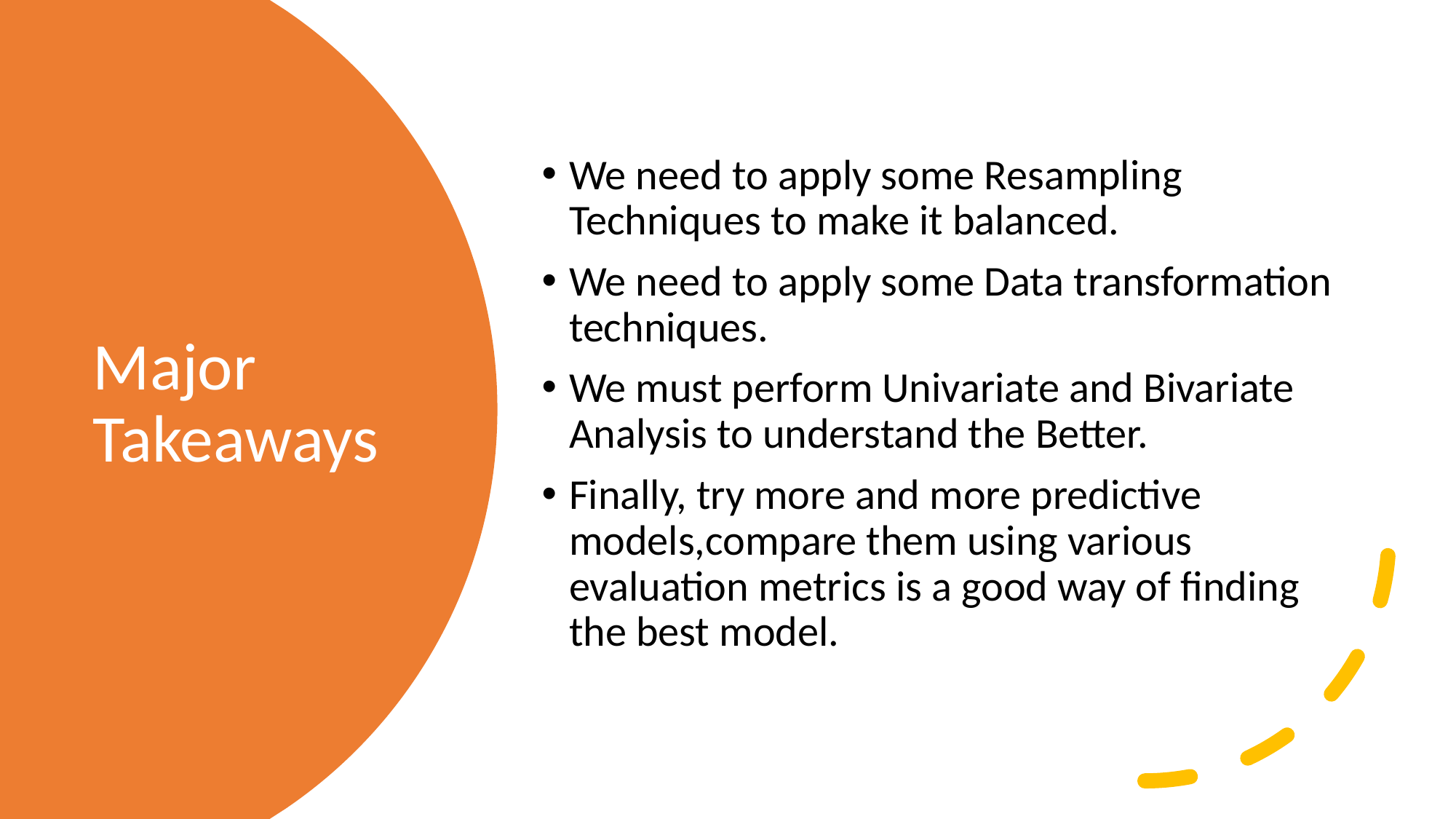

We need to apply some Resampling Techniques to make it balanced.
We need to apply some Data transformation techniques.
We must perform Univariate and Bivariate Analysis to understand the Better.
Finally, try more and more predictive models,compare them using various evaluation metrics is a good way of finding the best model.
# Major Takeaways